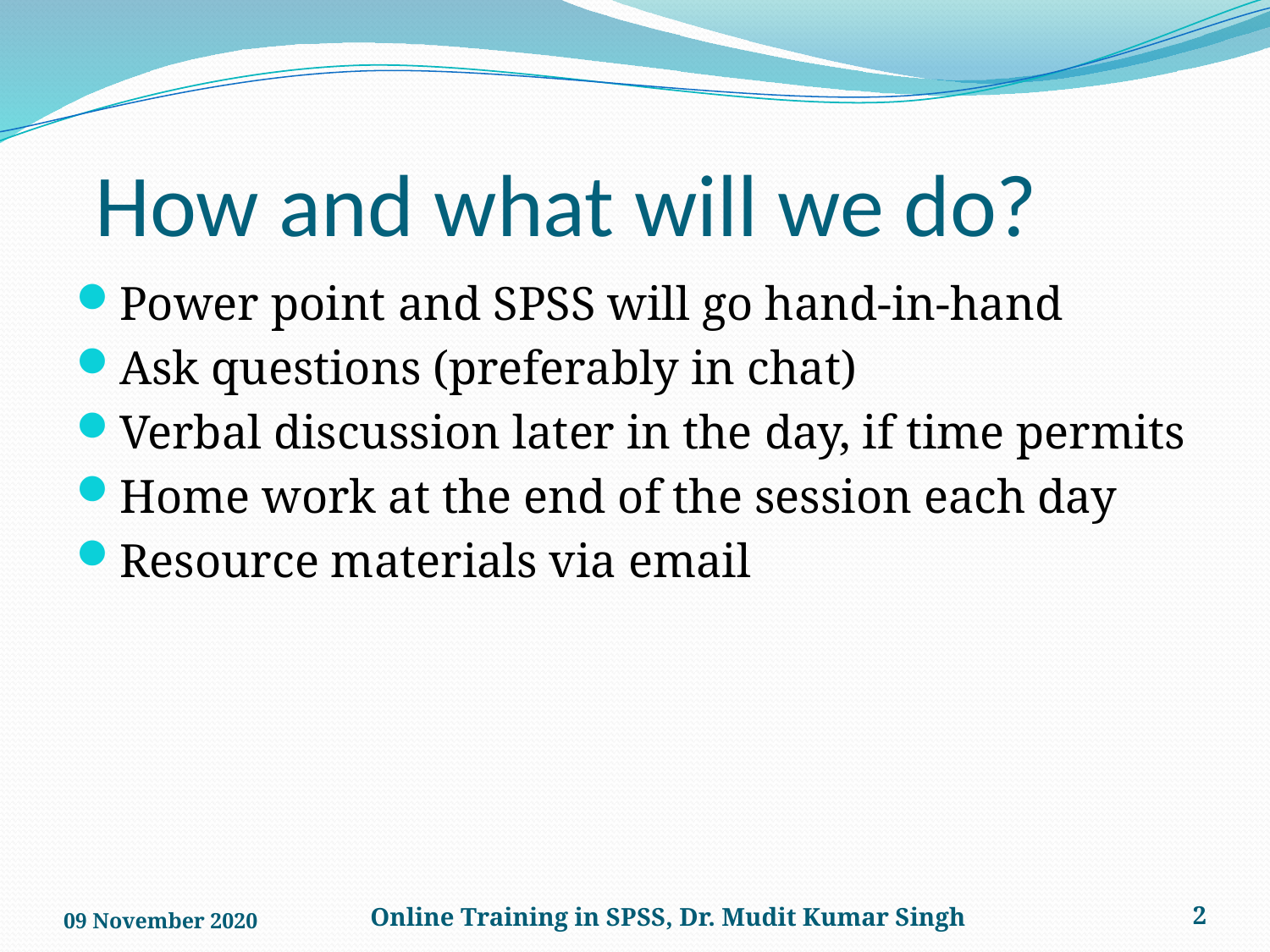

# How and what will we do?
Power point and SPSS will go hand-in-hand
Ask questions (preferably in chat)
Verbal discussion later in the day, if time permits
Home work at the end of the session each day
Resource materials via email

09 November 2020
2
Online Training in SPSS, Dr. Mudit Kumar Singh